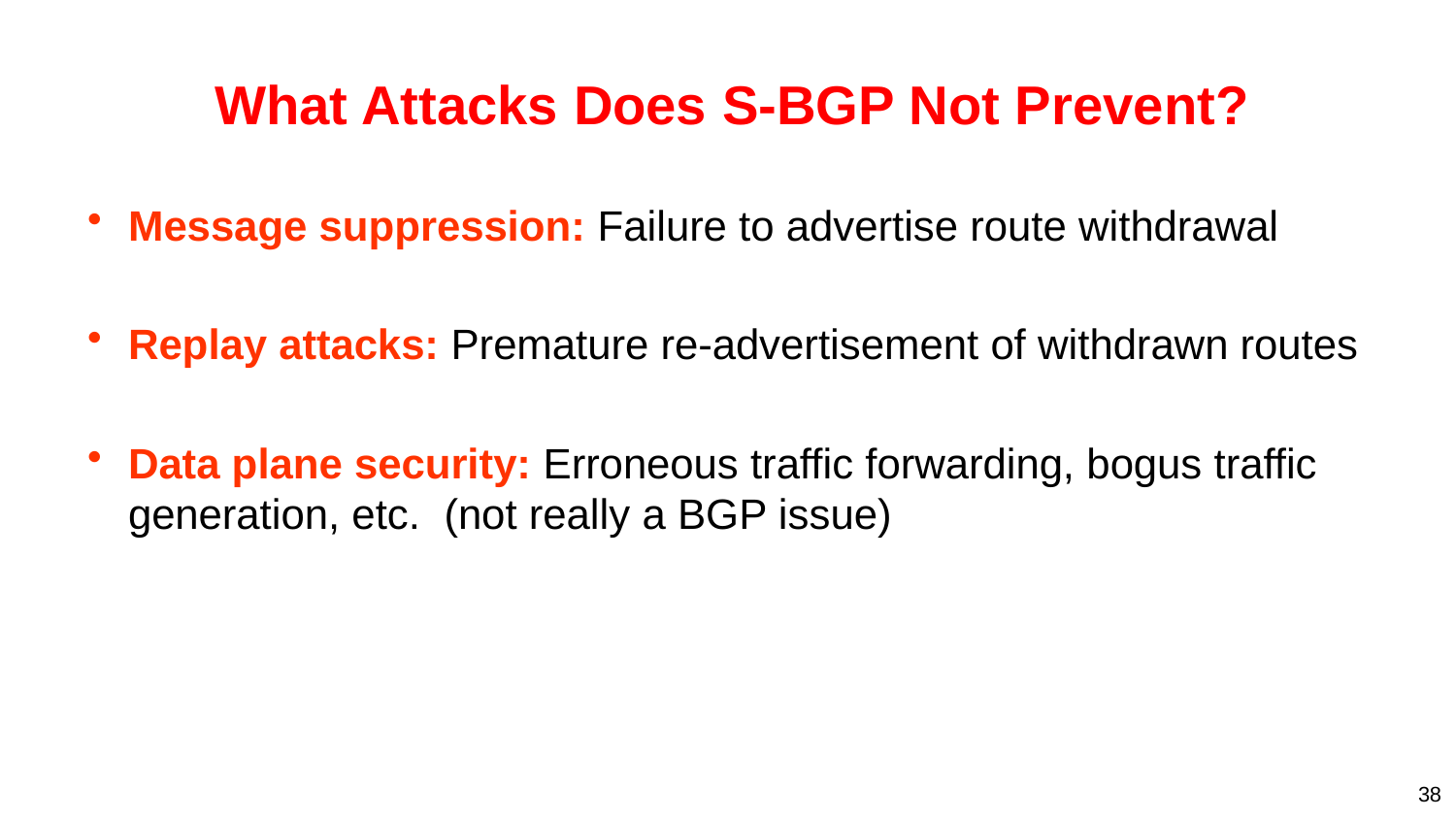

# What Attacks Does S-BGP Not Prevent?
Message suppression: Failure to advertise route withdrawal

Replay attacks: Premature re-advertisement of withdrawn routes

Data plane security: Erroneous traffic forwarding, bogus traffic generation, etc.  (not really a BGP issue)
38